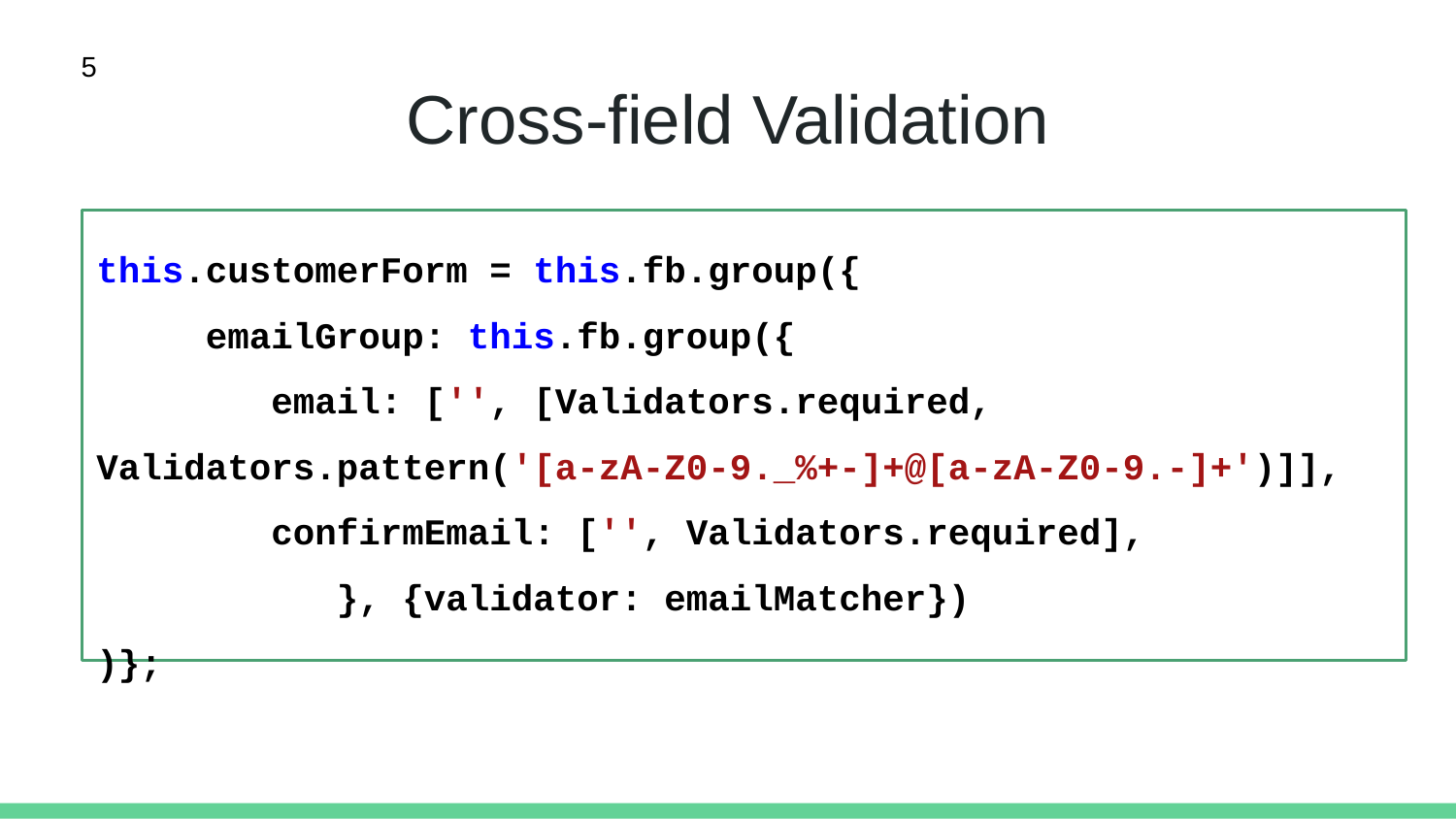

5
# Cross-field Validation
this.customerForm = this.fb.group({
     emailGroup: this.fb.group({
        email: ['', [Validators.required, Validators.pattern('[a-zA-Z0-9._%+-]+@[a-zA-Z0-9.-]+')]],
        confirmEmail: ['', Validators.required],
           }, {validator: emailMatcher})
)};